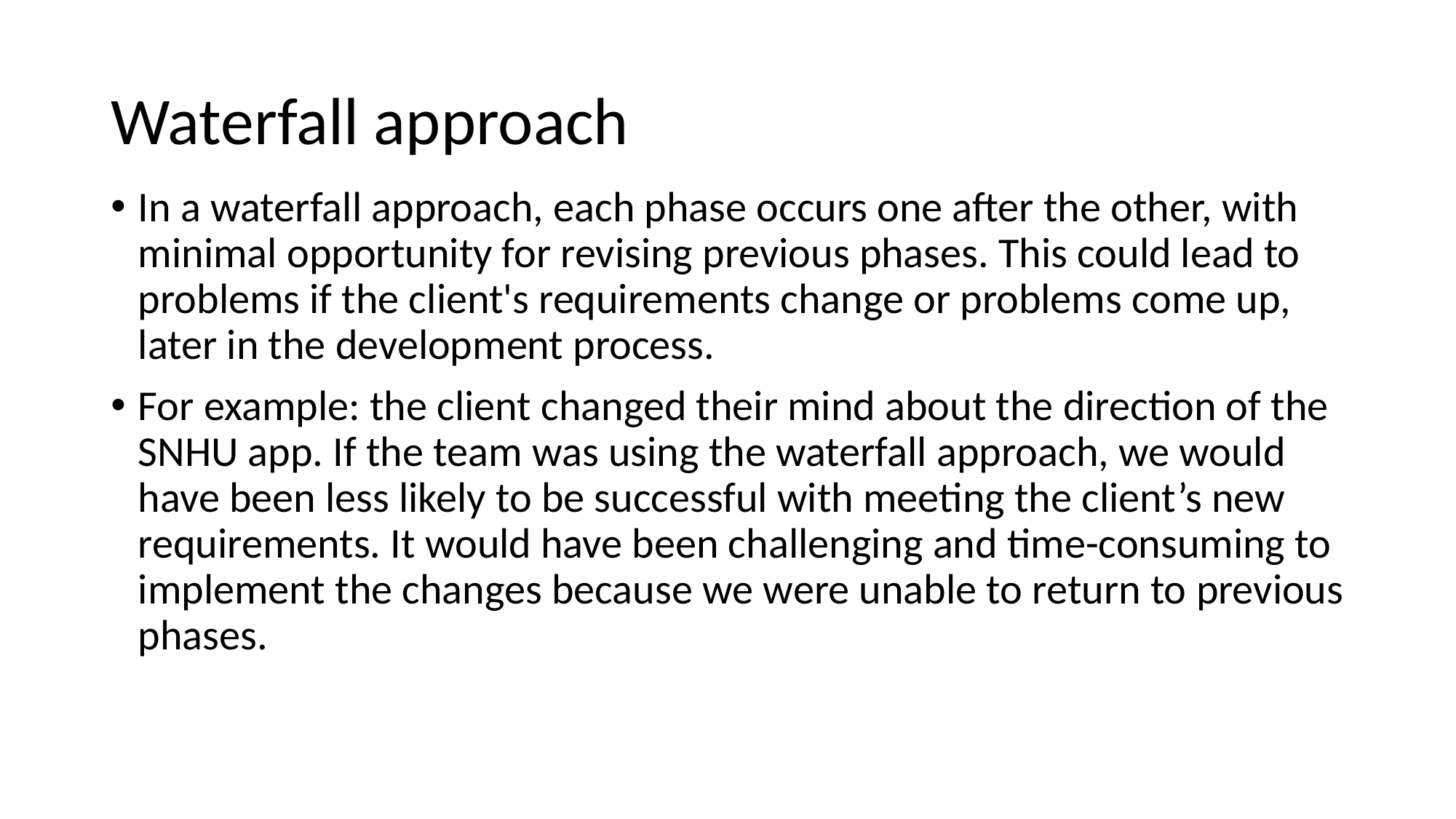

# Waterfall approach
In a waterfall approach, each phase occurs one after the other, with minimal opportunity for revising previous phases. This could lead to problems if the client's requirements change or problems come up, later in the development process.
For example: the client changed their mind about the direction of the SNHU app. If the team was using the waterfall approach, we would have been less likely to be successful with meeting the client’s new requirements. It would have been challenging and time-consuming to implement the changes because we were unable to return to previous phases.